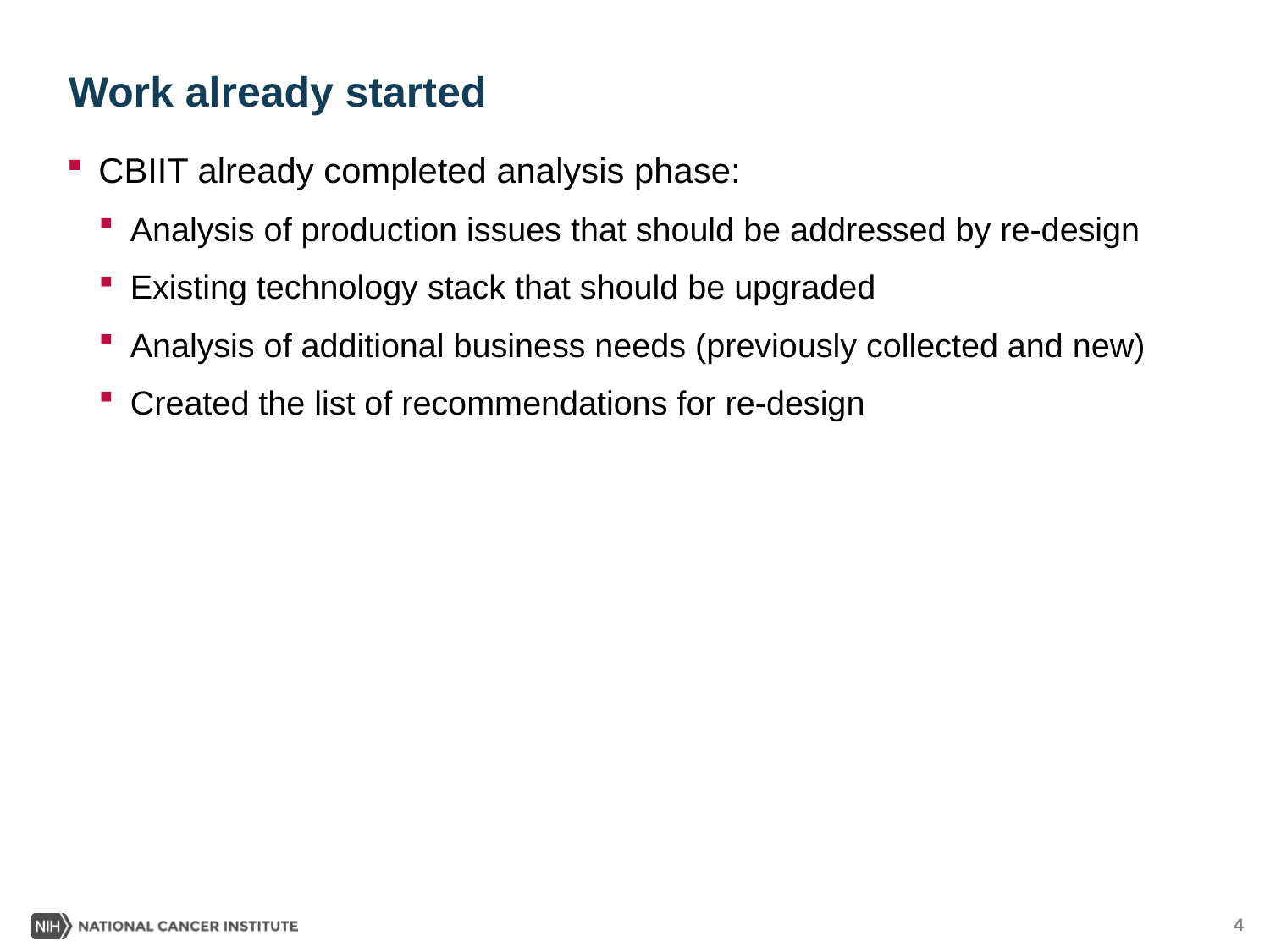

# Work already started
CBIIT already completed analysis phase:
Analysis of production issues that should be addressed by re-design
Existing technology stack that should be upgraded
Analysis of additional business needs (previously collected and new)
Created the list of recommendations for re-design